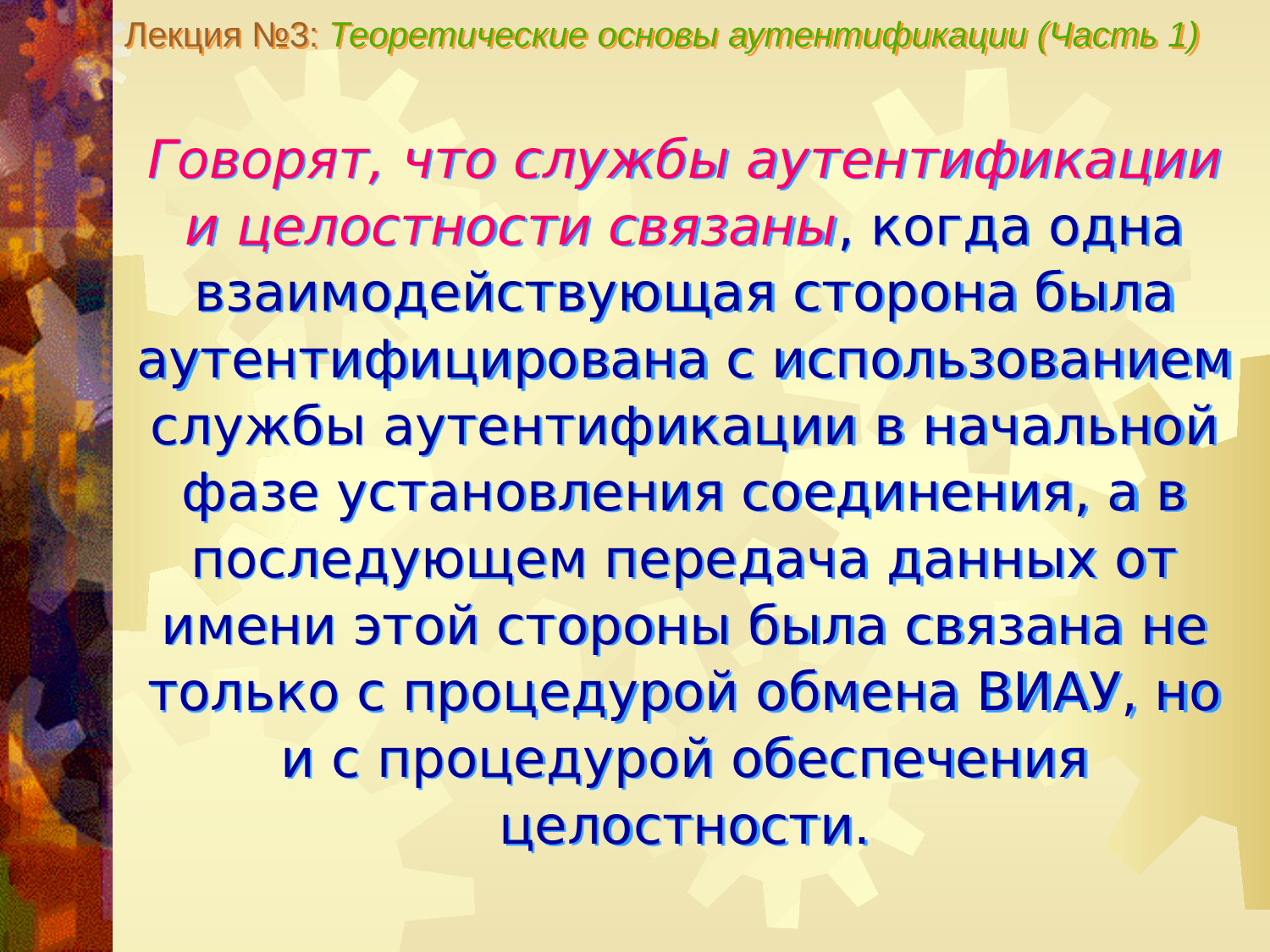

Лекция №3: Теоретические основы аутентификации (Часть 1)
Говорят, что службы аутентификации и целостности связаны, когда одна взаимодействующая сторона была аутентифицирована с использованием службы аутентификации в начальной фазе установления соединения, а в последующем передача данных от имени этой стороны была связана не только с процедурой обмена ВИАУ, но и с процедурой обеспечения целостности.